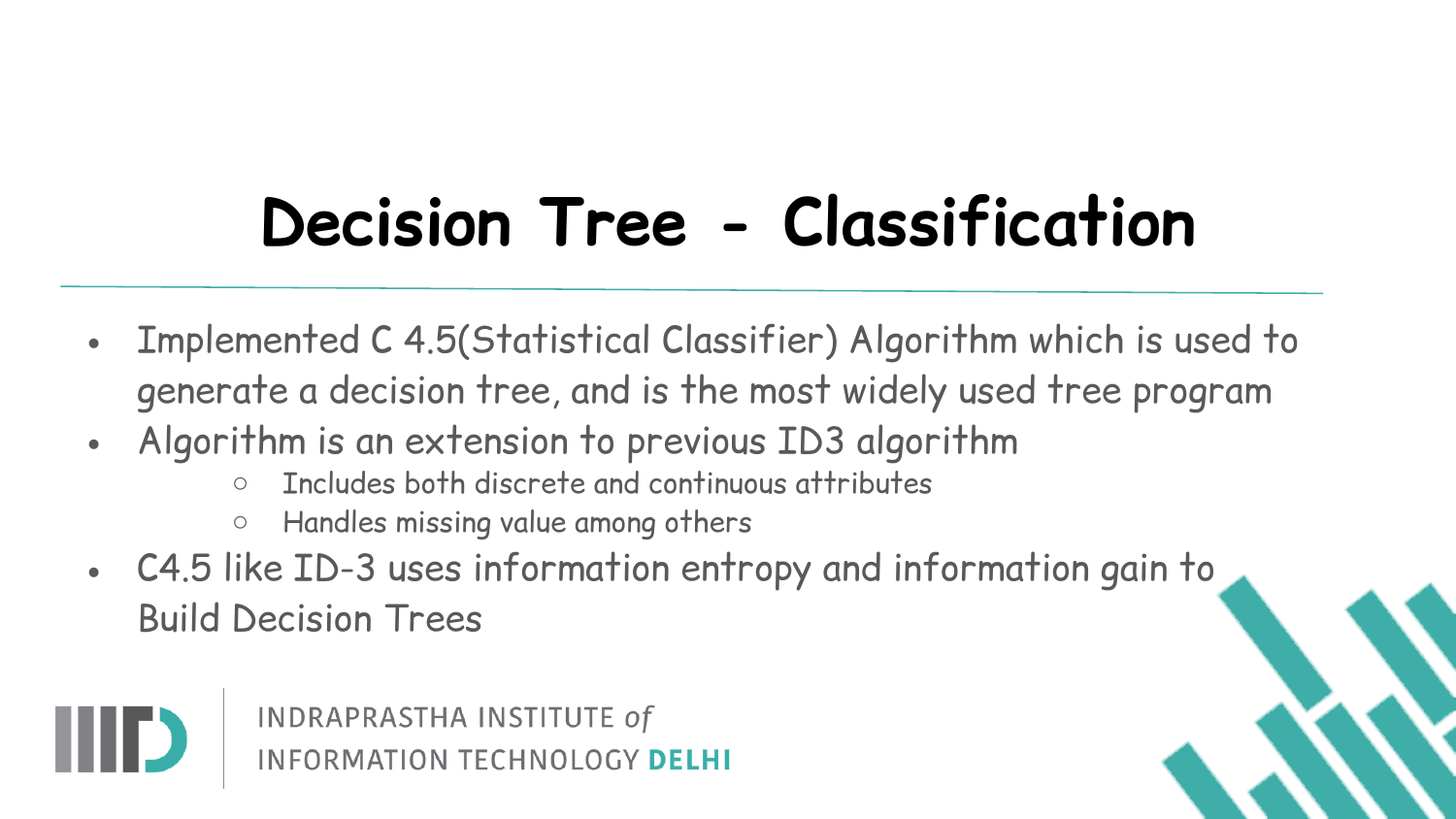

# Decision Tree - Classification
Implemented C 4.5(Statistical Classifier) Algorithm which is used to generate a decision tree, and is the most widely used tree program
Algorithm is an extension to previous ID3 algorithm
Includes both discrete and continuous attributes
Handles missing value among others
C4.5 like ID-3 uses information entropy and information gain to Build Decision Trees